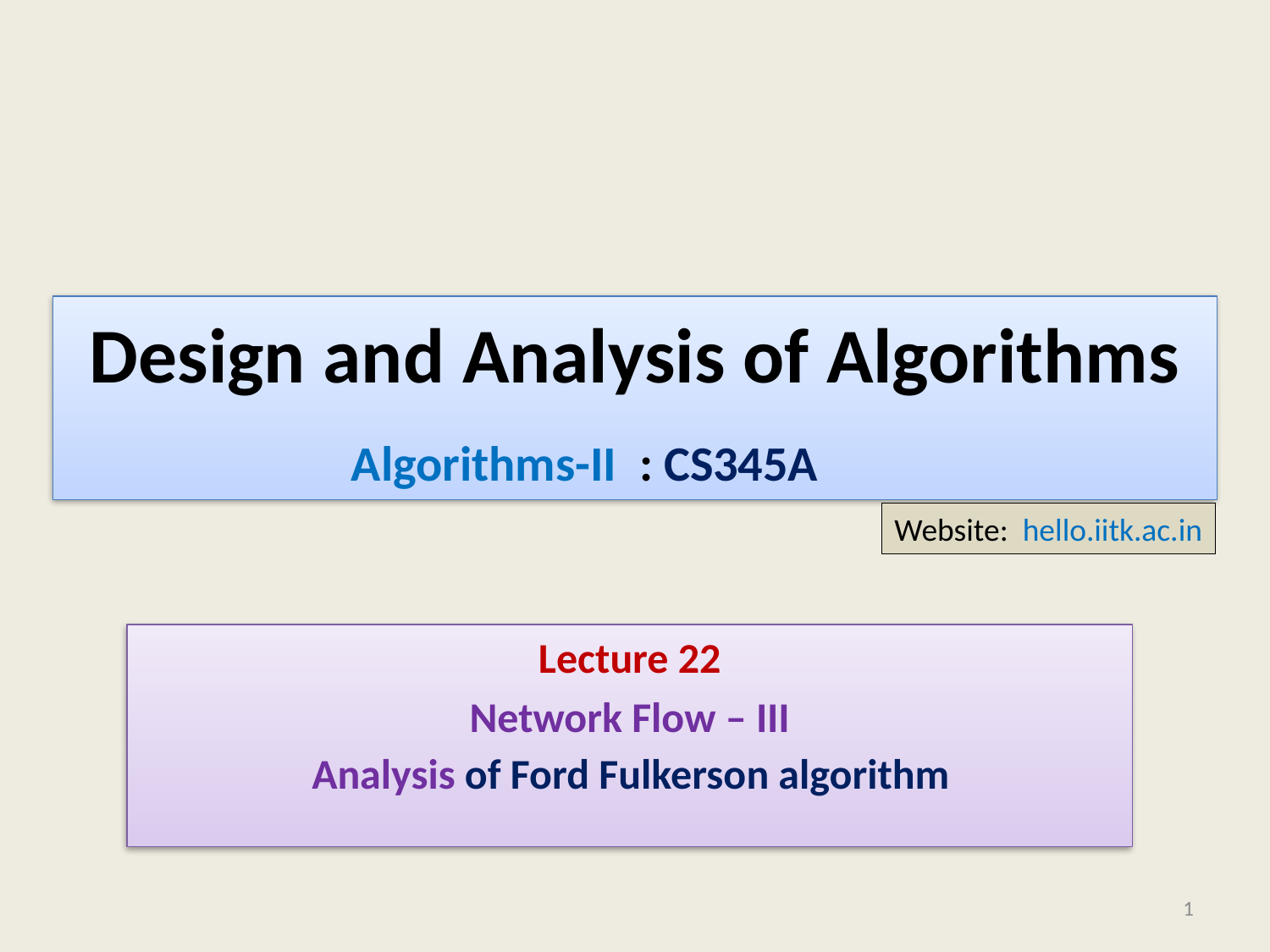

# Design and Analysis of Algorithms
Algorithms-II  : CS345A
Website:  hello.iitk.ac.in
Lecture 22
Network Flow – III
Analysis of Ford Fulkerson algorithm
1